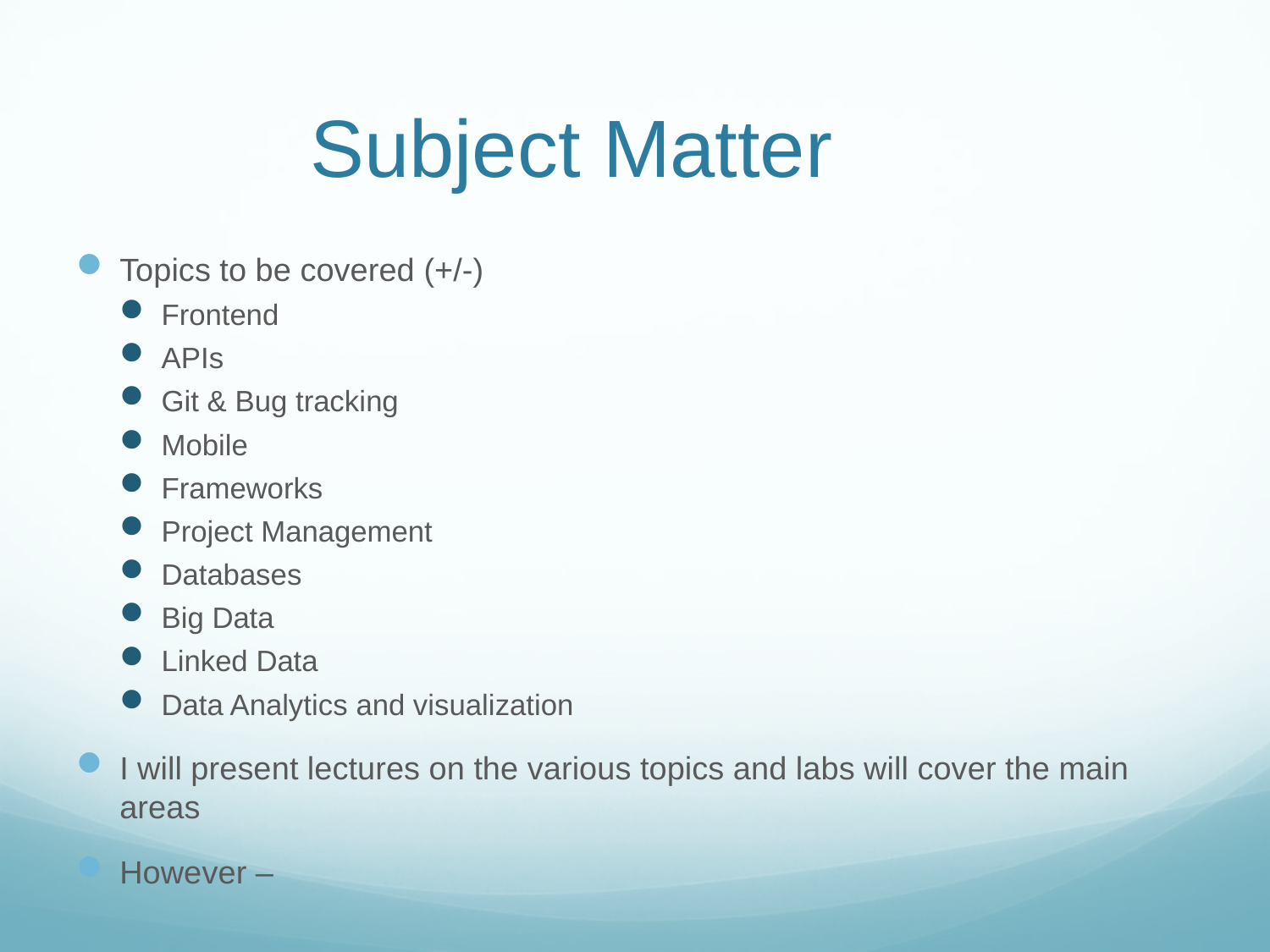

# Subject Matter
Topics to be covered (+/-)
Frontend
APIs
Git & Bug tracking
Mobile
Frameworks
Project Management
Databases
Big Data
Linked Data
Data Analytics and visualization
I will present lectures on the various topics and labs will cover the main areas
However –